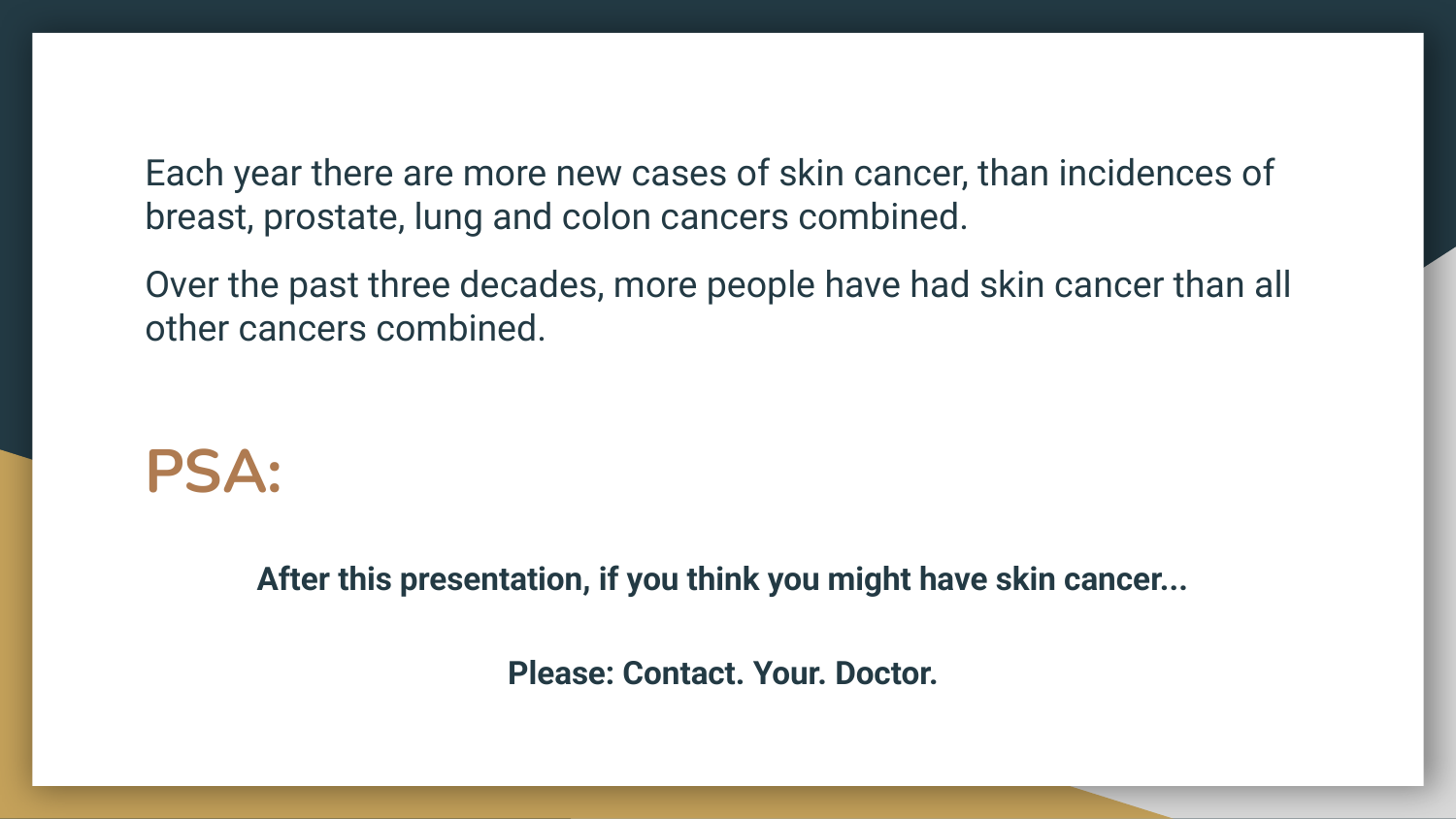

# Each year there are more new cases of skin cancer, than incidences of breast, prostate, lung and colon cancers combined.
Over the past three decades, more people have had skin cancer than all other cancers combined.
PSA:
After this presentation, if you think you might have skin cancer...
Please: Contact. Your. Doctor.